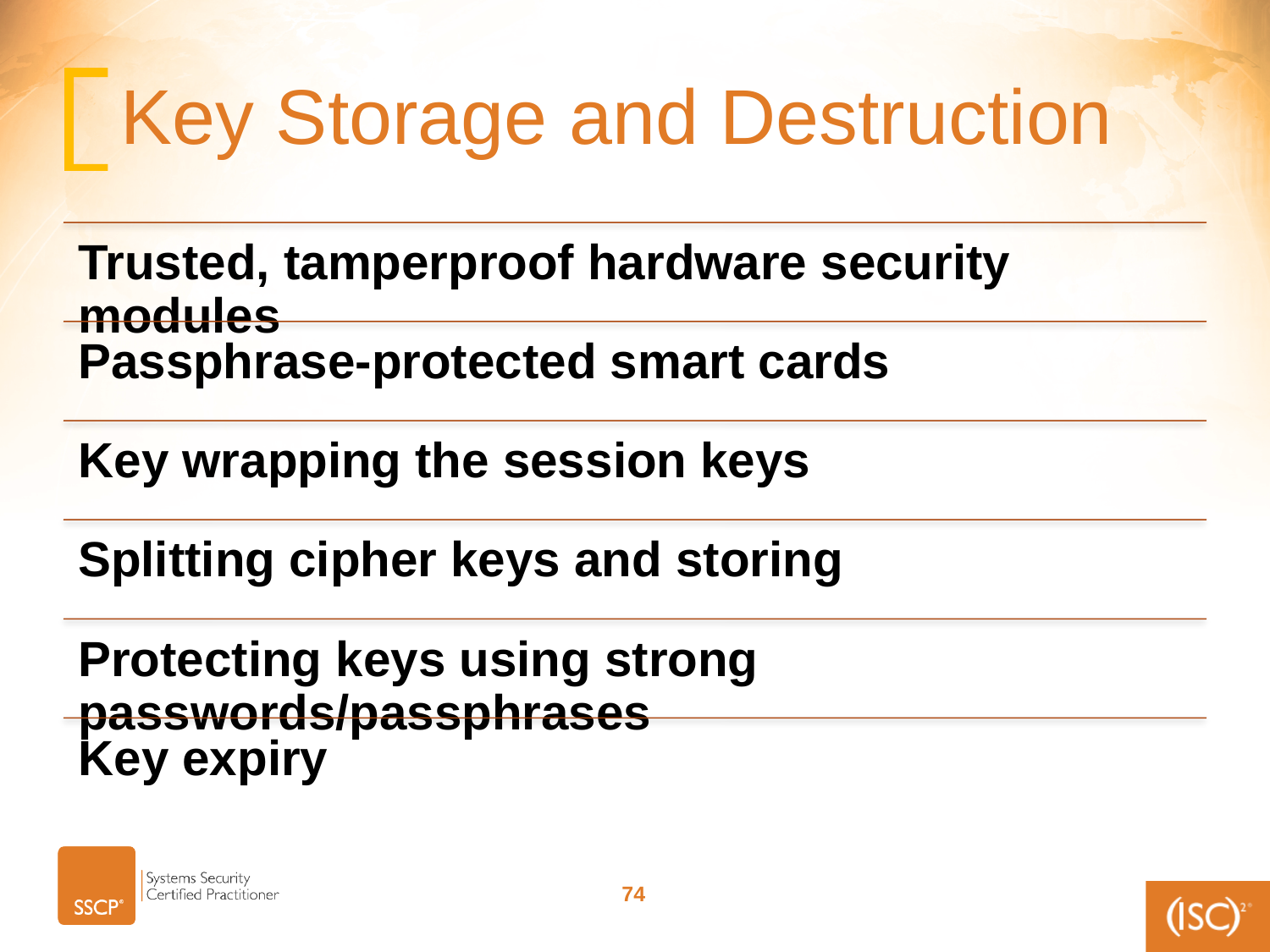

# Key Storage and Destruction
Trusted, tamperproof hardware security modules
Passphrase-protected smart cards
Key wrapping the session keys
Splitting cipher keys and storing
Protecting keys using strong passwords/passphrases
Key expiry